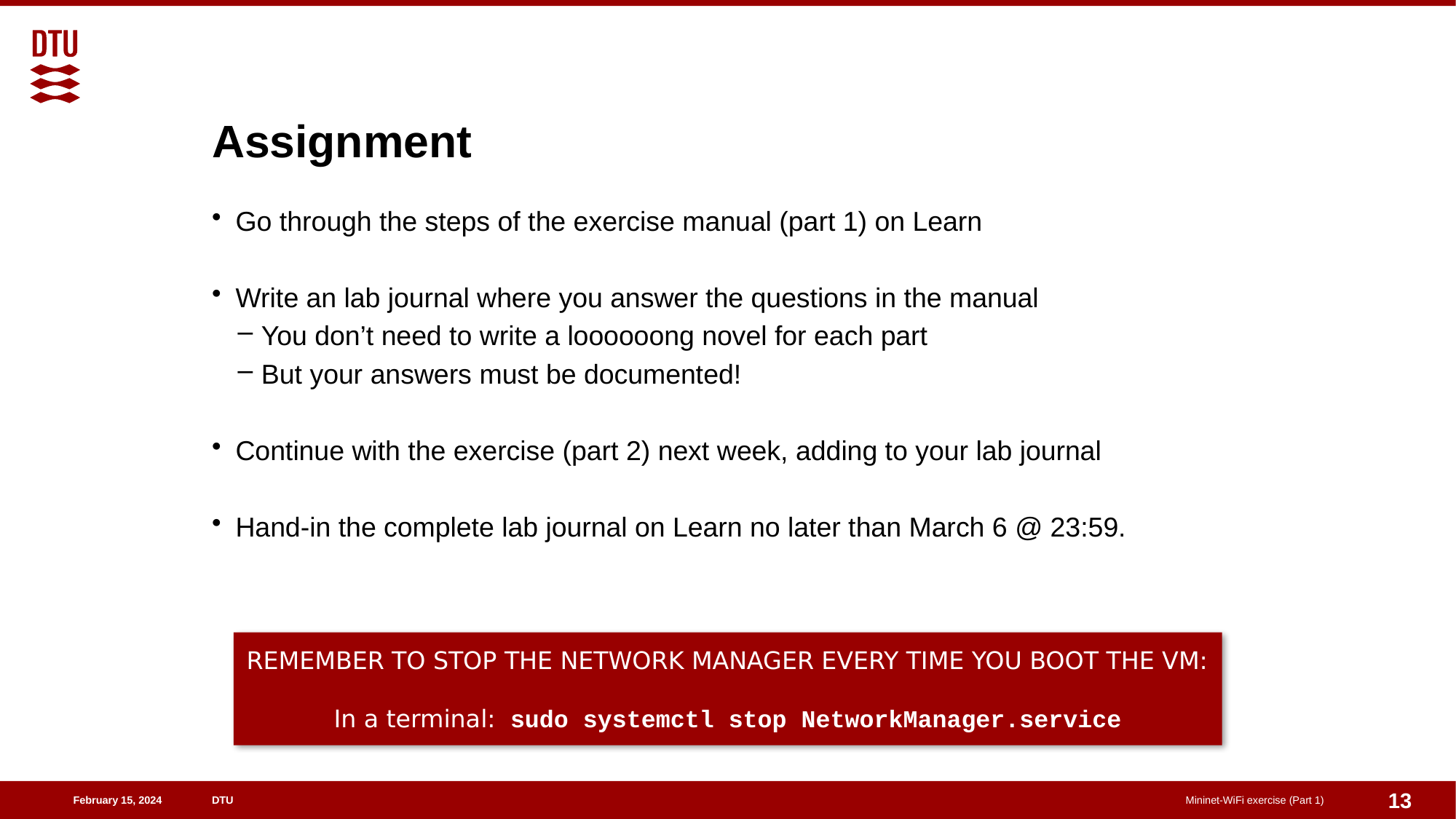

# Assignment
Go through the steps of the exercise manual (part 1) on Learn

Write an lab journal where you answer the questions in the manual
You don’t need to write a loooooong novel for each part
But your answers must be documented!

Continue with the exercise (part 2) next week, adding to your lab journal

Hand-in the complete lab journal on Learn no later than March 6 @ 23:59.

REMEMBER TO STOP THE NETWORK MANAGER EVERY TIME YOU BOOT THE VM:
In a terminal: sudo systemctl stop NetworkManager.service
13